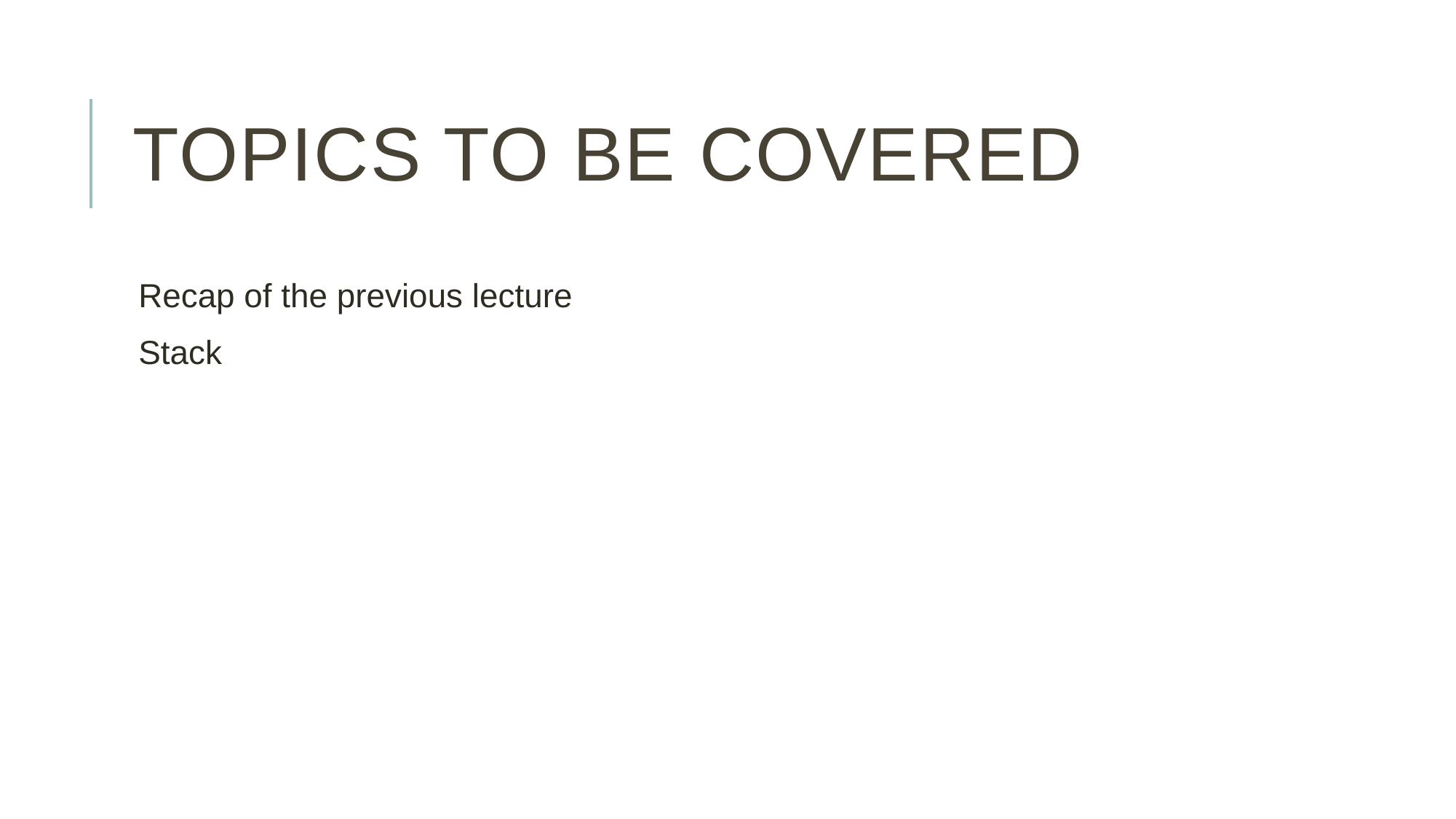

# Topics to be covered
Recap of the previous lecture
Stack